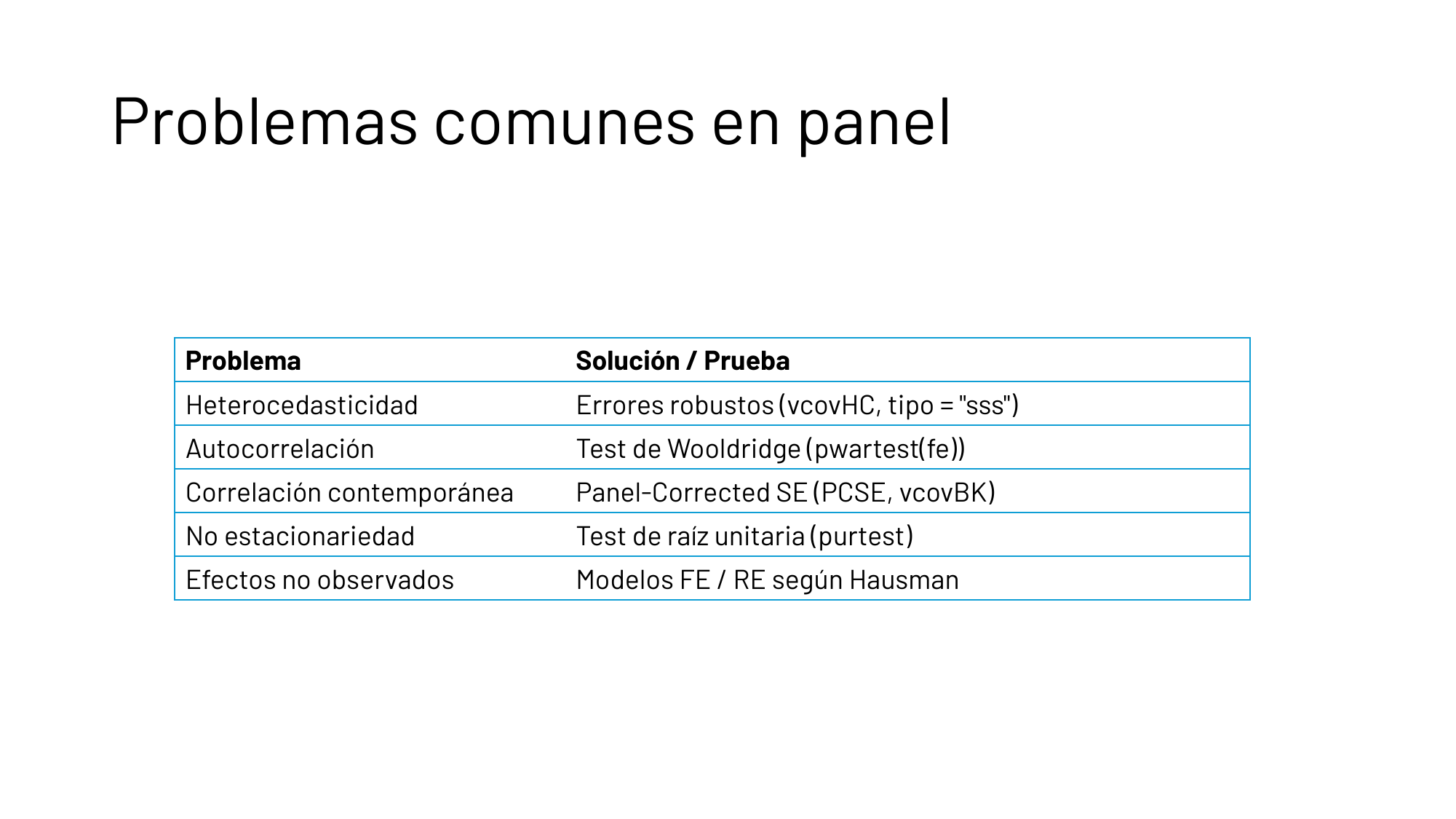

# Problemas comunes en panel
| Problema | Solución / Prueba |
| --- | --- |
| Heterocedasticidad | Errores robustos (vcovHC, tipo = "sss") |
| Autocorrelación | Test de Wooldridge (pwartest(fe)) |
| Correlación contemporánea | Panel-Corrected SE (PCSE, vcovBK) |
| No estacionariedad | Test de raíz unitaria (purtest) |
| Efectos no observados | Modelos FE / RE según Hausman |